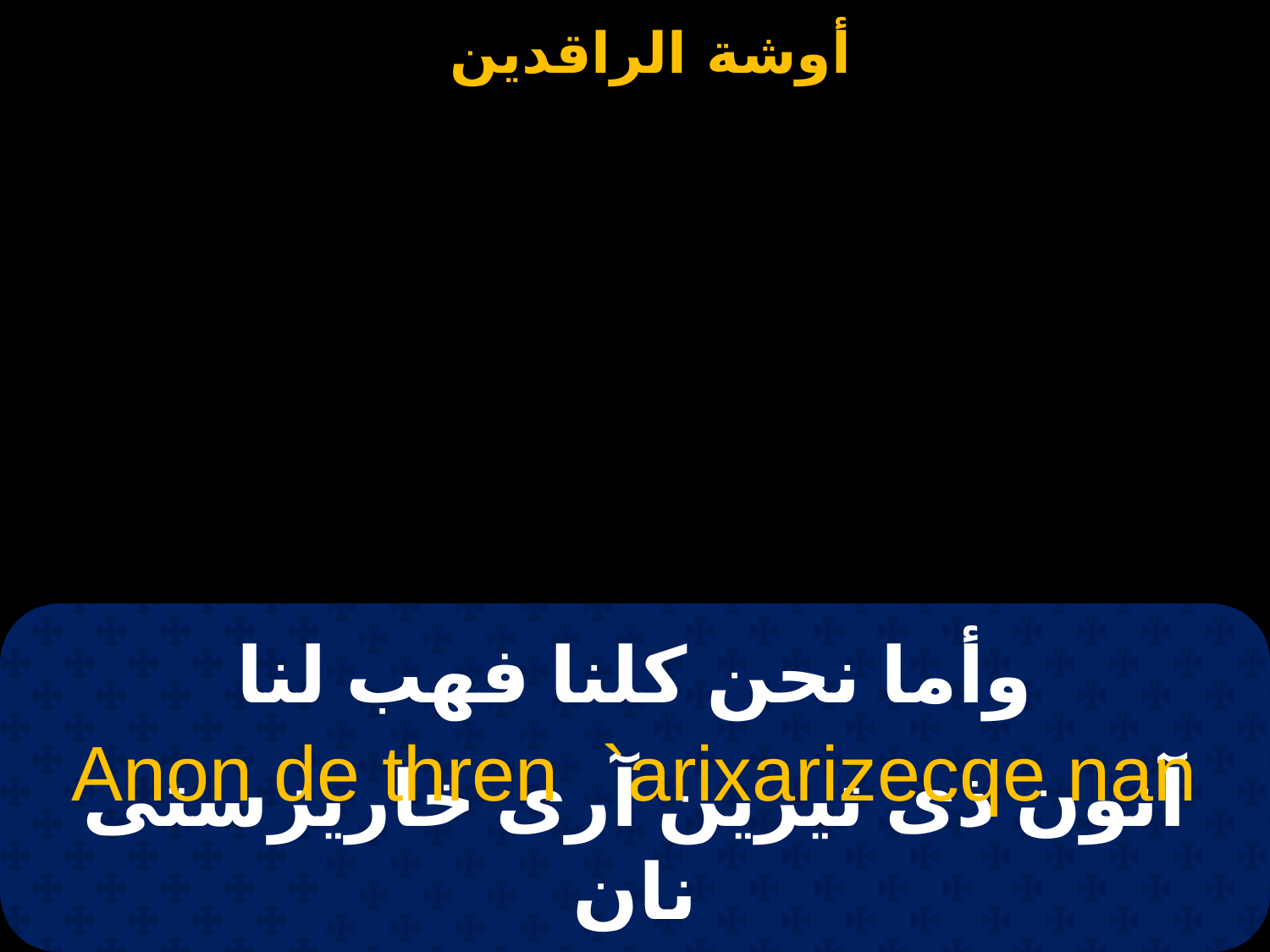

# وأما نحن كلنا فهب لنا
Anon de thren  `arixarizecqe nan
آنون ذى تيرين آرى خاريزستى نان